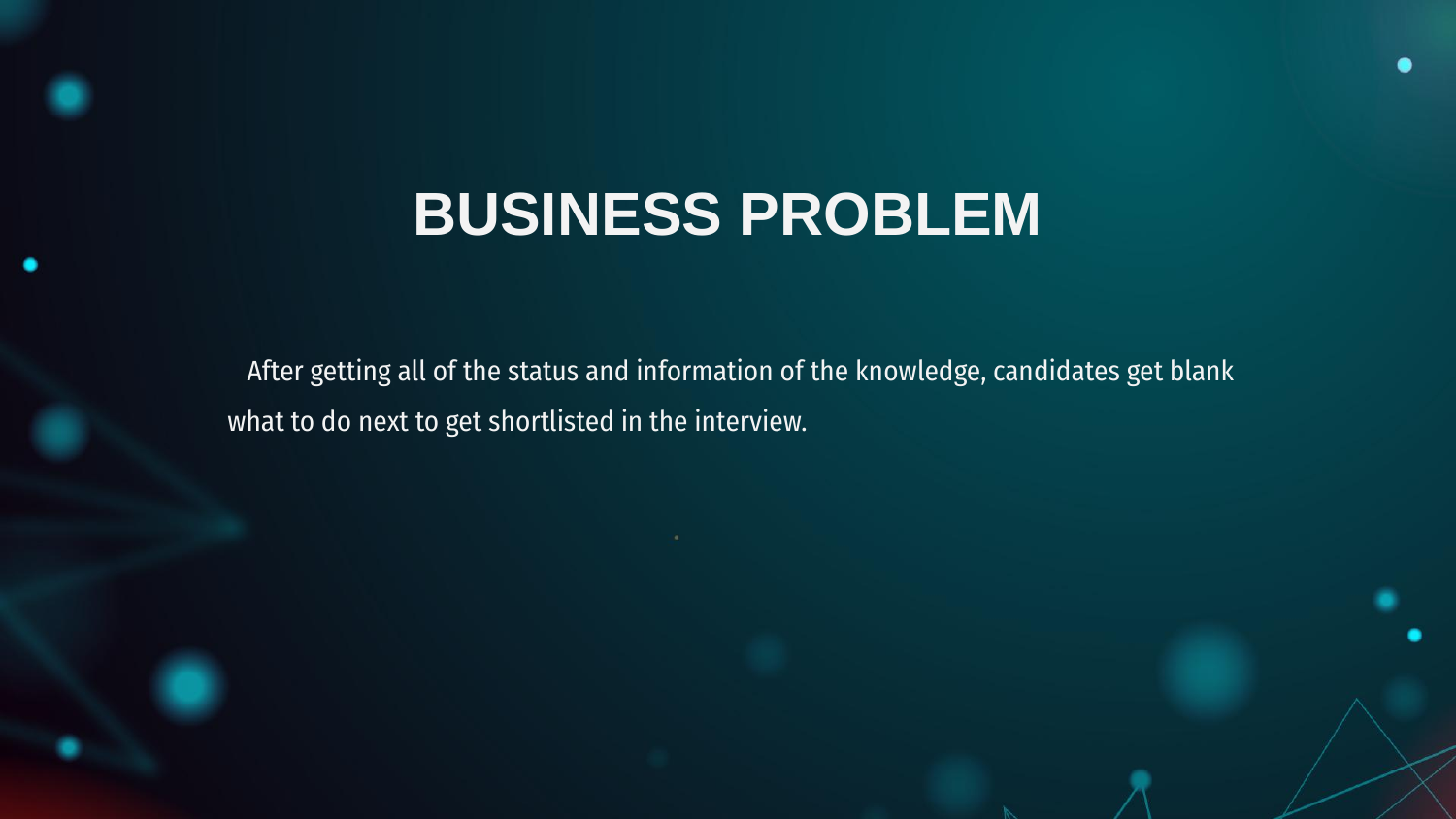

# BUSINESS PROBLEM
   After getting all of the status and information of the knowledge, candidates get blank what to do next to get shortlisted in the interview.